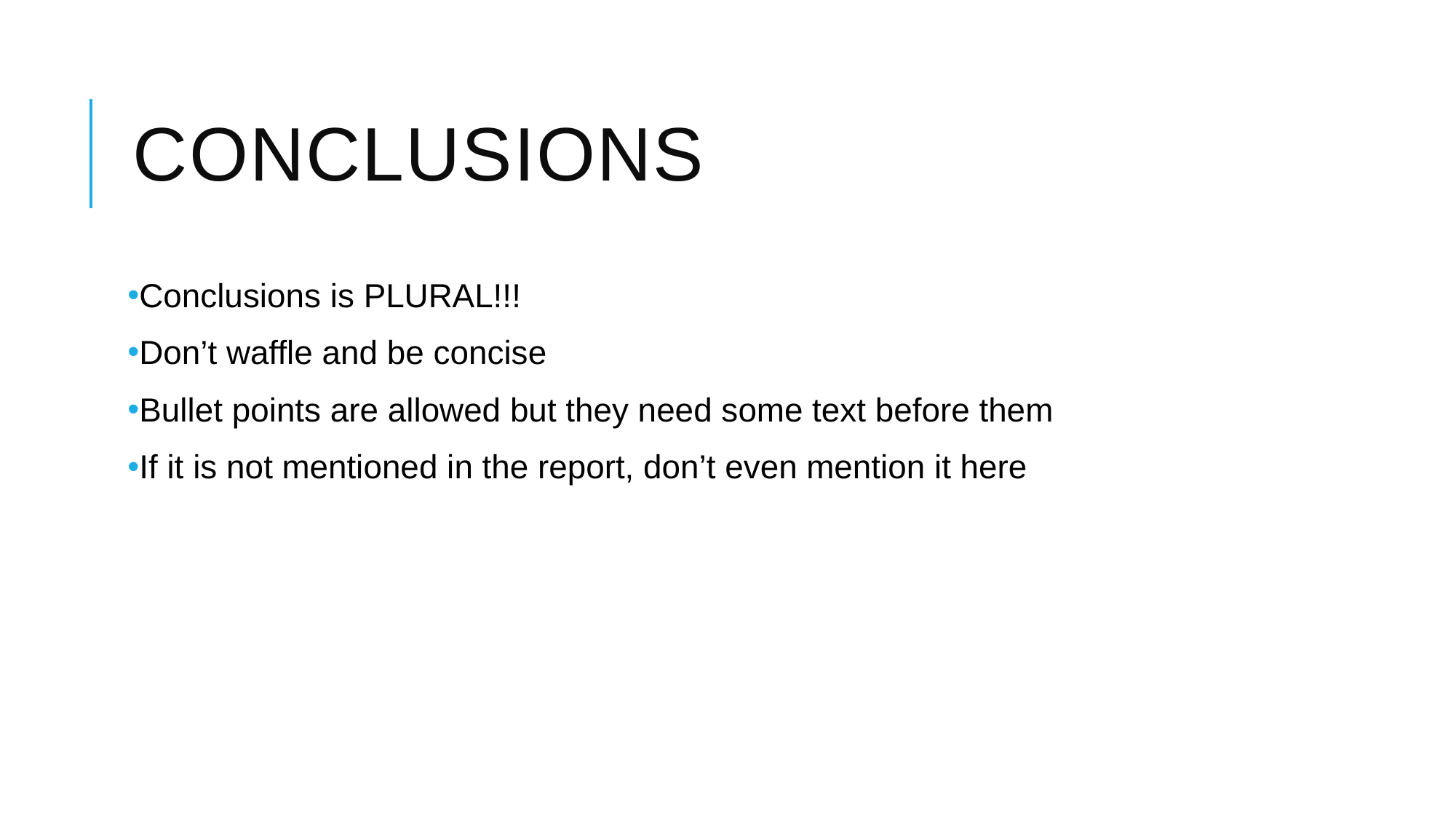

# conclusions
Conclusions is PLURAL!!!
Don’t waffle and be concise
Bullet points are allowed but they need some text before them
If it is not mentioned in the report, don’t even mention it here